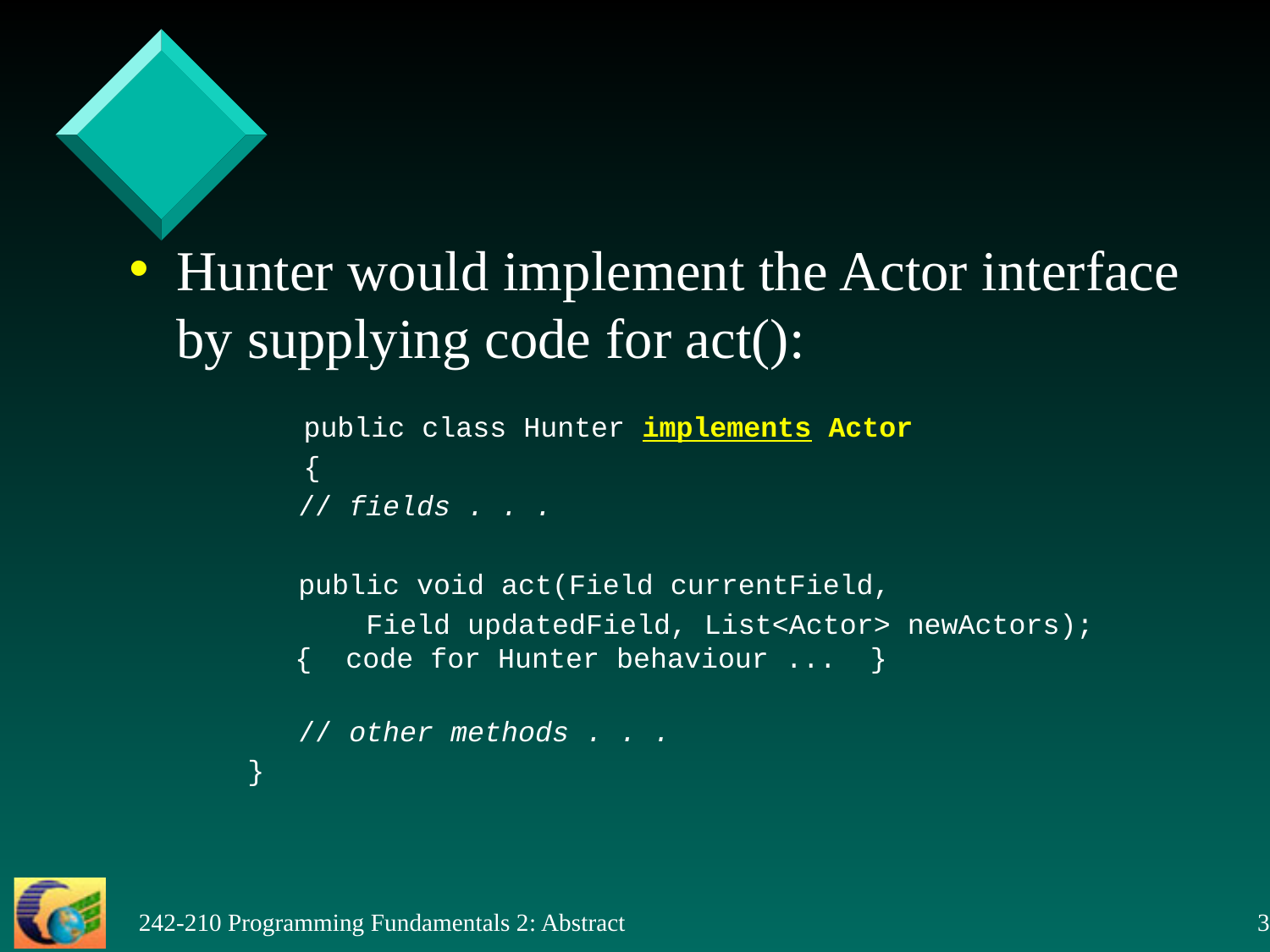

Hunter would implement the Actor interface by supplying code for act():
	public class Hunter implements Actor
		{
          // fields . . .

          public void act(Field currentField,
              Field updatedField, List<Actor> newActors);
       {  code for Hunter behaviour ...  }
          // other methods . . .
       }